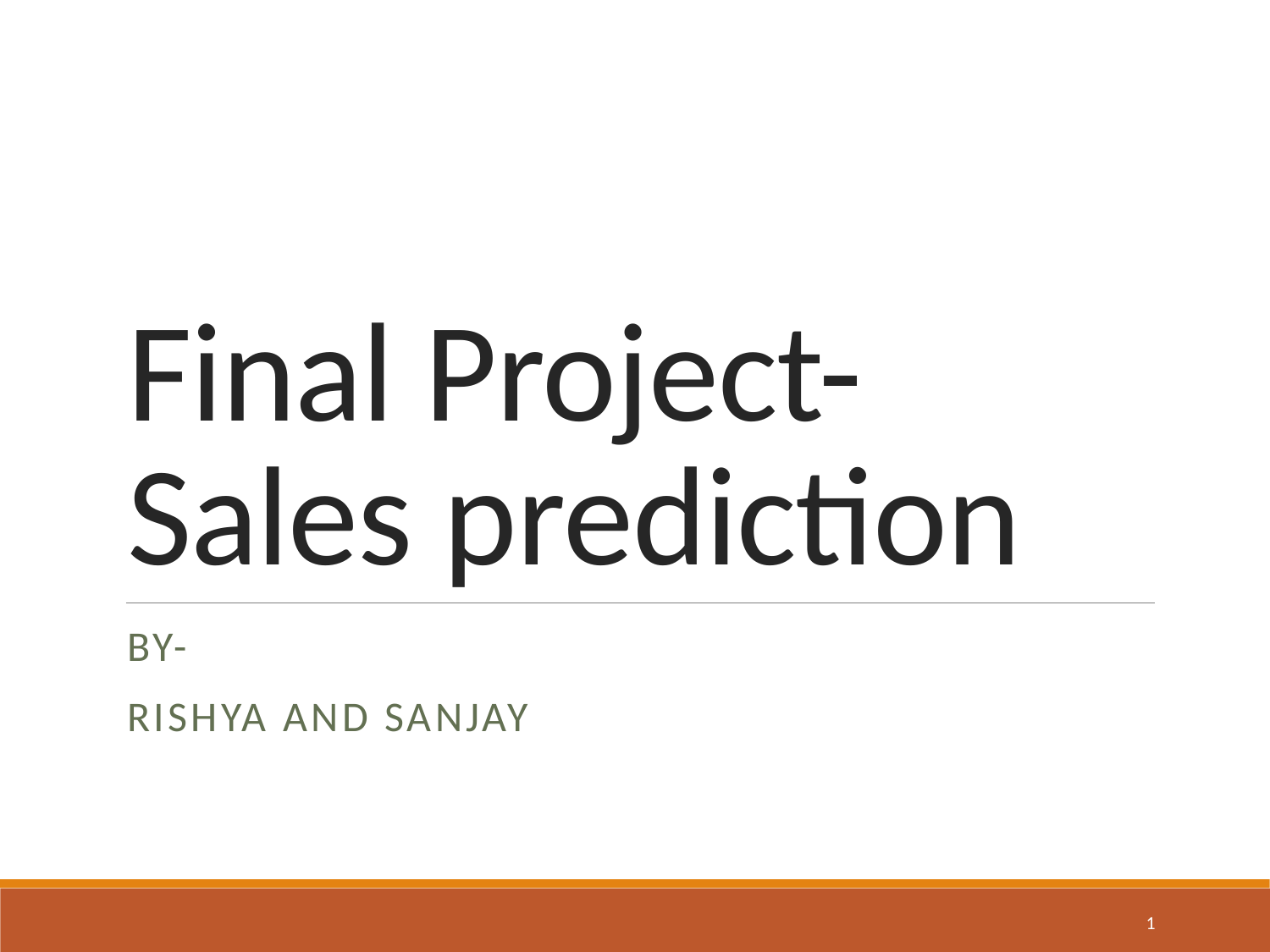

# Final Project- Sales prediction
By-
Rishya and Sanjay
1